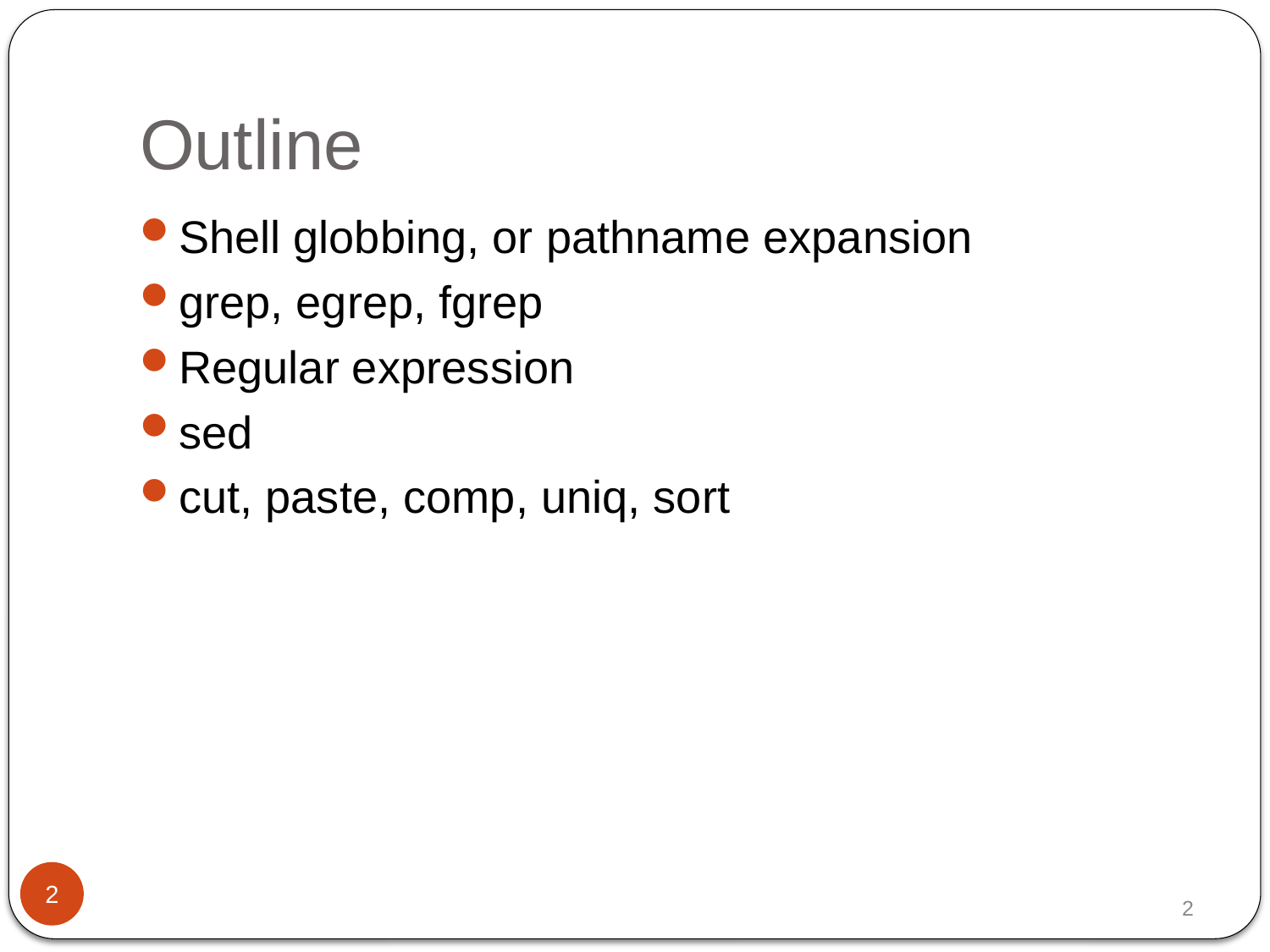

# Outline
Shell globbing, or pathname expansion
grep, egrep, fgrep
Regular expression
sed
cut, paste, comp, uniq, sort

2
2